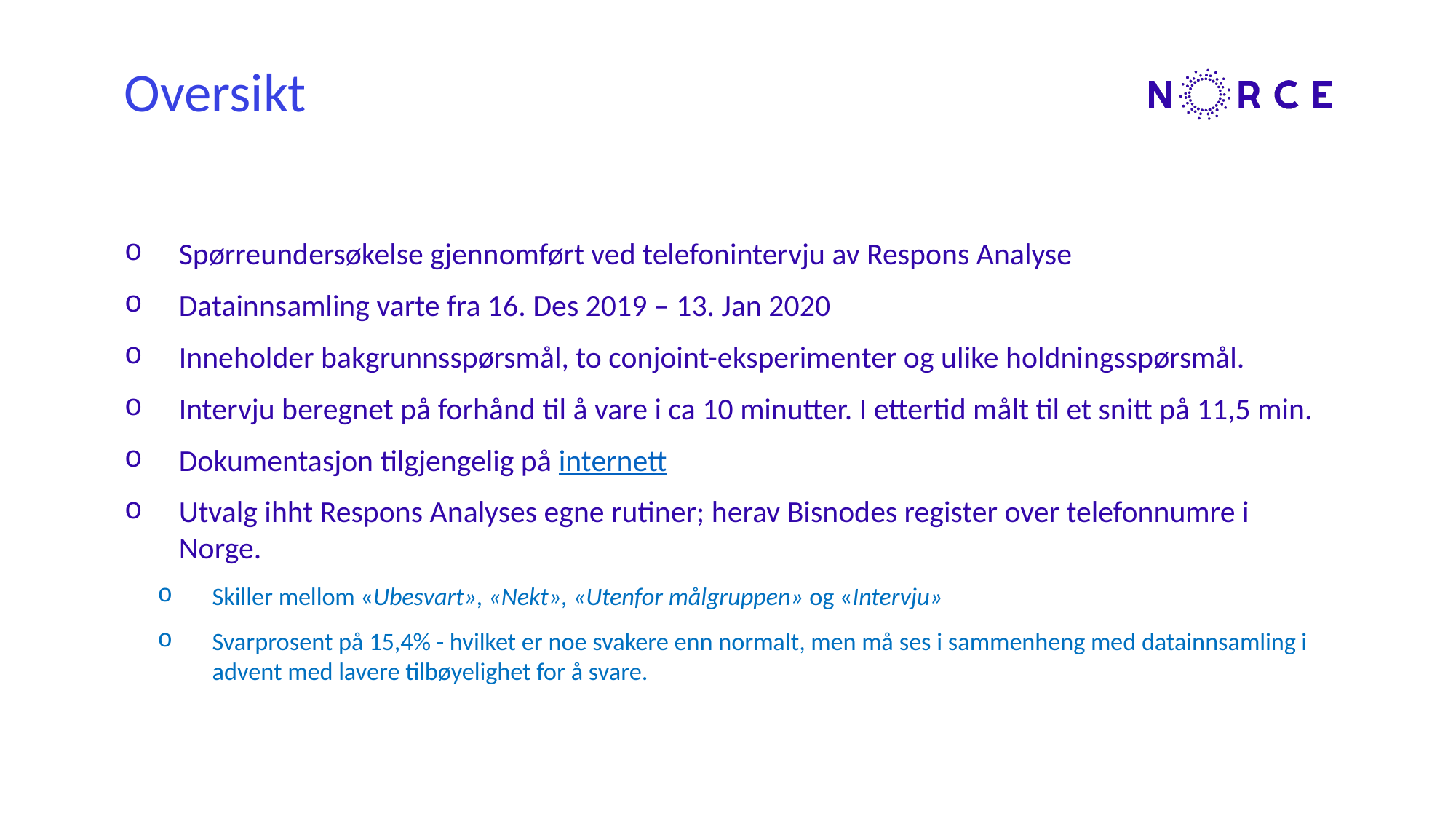

# Oversikt
Spørreundersøkelse gjennomført ved telefonintervju av Respons Analyse
Datainnsamling varte fra 16. Des 2019 – 13. Jan 2020
Inneholder bakgrunnsspørsmål, to conjoint-eksperimenter og ulike holdningsspørsmål.
Intervju beregnet på forhånd til å vare i ca 10 minutter. I ettertid målt til et snitt på 11,5 min.
Dokumentasjon tilgjengelig på internett
Utvalg ihht Respons Analyses egne rutiner; herav Bisnodes register over telefonnumre i Norge.
Skiller mellom «Ubesvart», «Nekt», «Utenfor målgruppen» og «Intervju»
Svarprosent på 15,4% - hvilket er noe svakere enn normalt, men må ses i sammenheng med datainnsamling i advent med lavere tilbøyelighet for å svare.